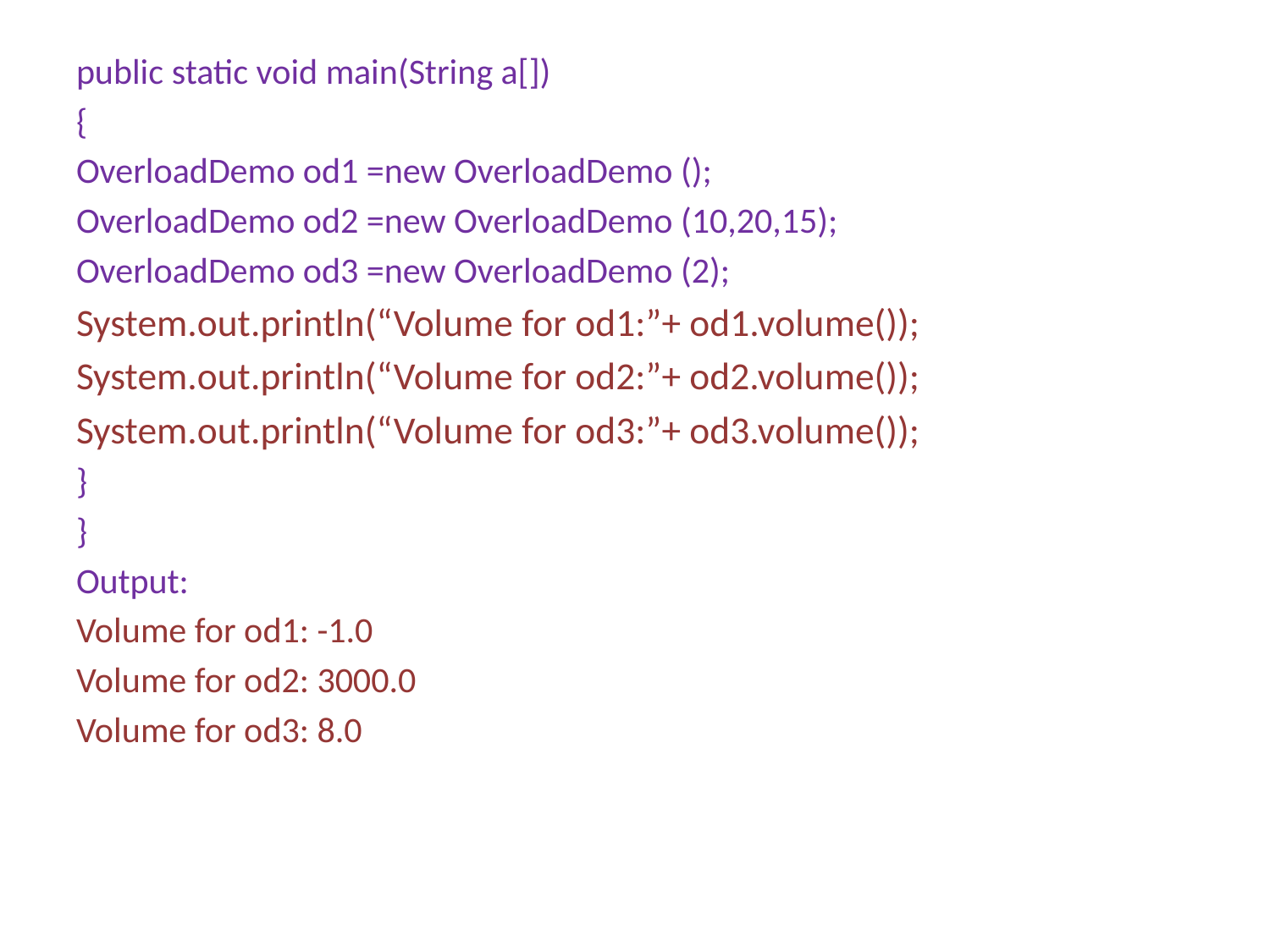

public static void main(String a[])
{
OverloadDemo od1 =new OverloadDemo ();
OverloadDemo od2 =new OverloadDemo (10,20,15);
OverloadDemo od3 =new OverloadDemo (2);
System.out.println(“Volume for od1:”+ od1.volume());
System.out.println(“Volume for od2:”+ od2.volume());
System.out.println(“Volume for od3:”+ od3.volume());
}
}
Output:
Volume for od1: -1.0
Volume for od2: 3000.0
Volume for od3: 8.0